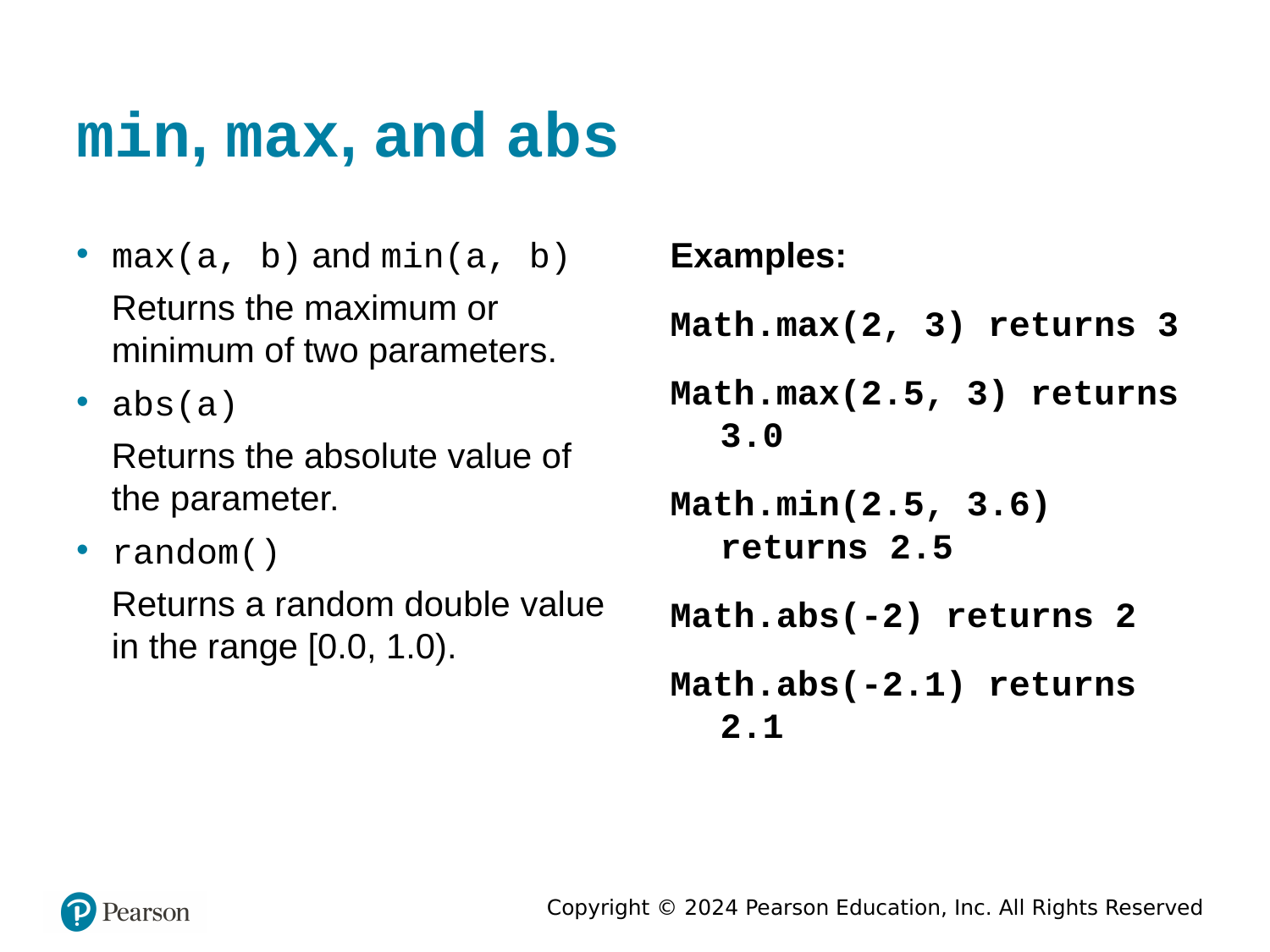

# min, max, and abs
max(a, b) and min(a, b)
Returns the maximum or minimum of two parameters.
abs(a)
Returns the absolute value of the parameter.
random()
Returns a random double value in the range [0.0, 1.0).
Examples:
Math.max(2, 3) returns 3
Math.max(2.5, 3) returns 3.0
Math.min(2.5, 3.6) returns 2.5
Math.abs(-2) returns 2
Math.abs(-2.1) returns 2.1